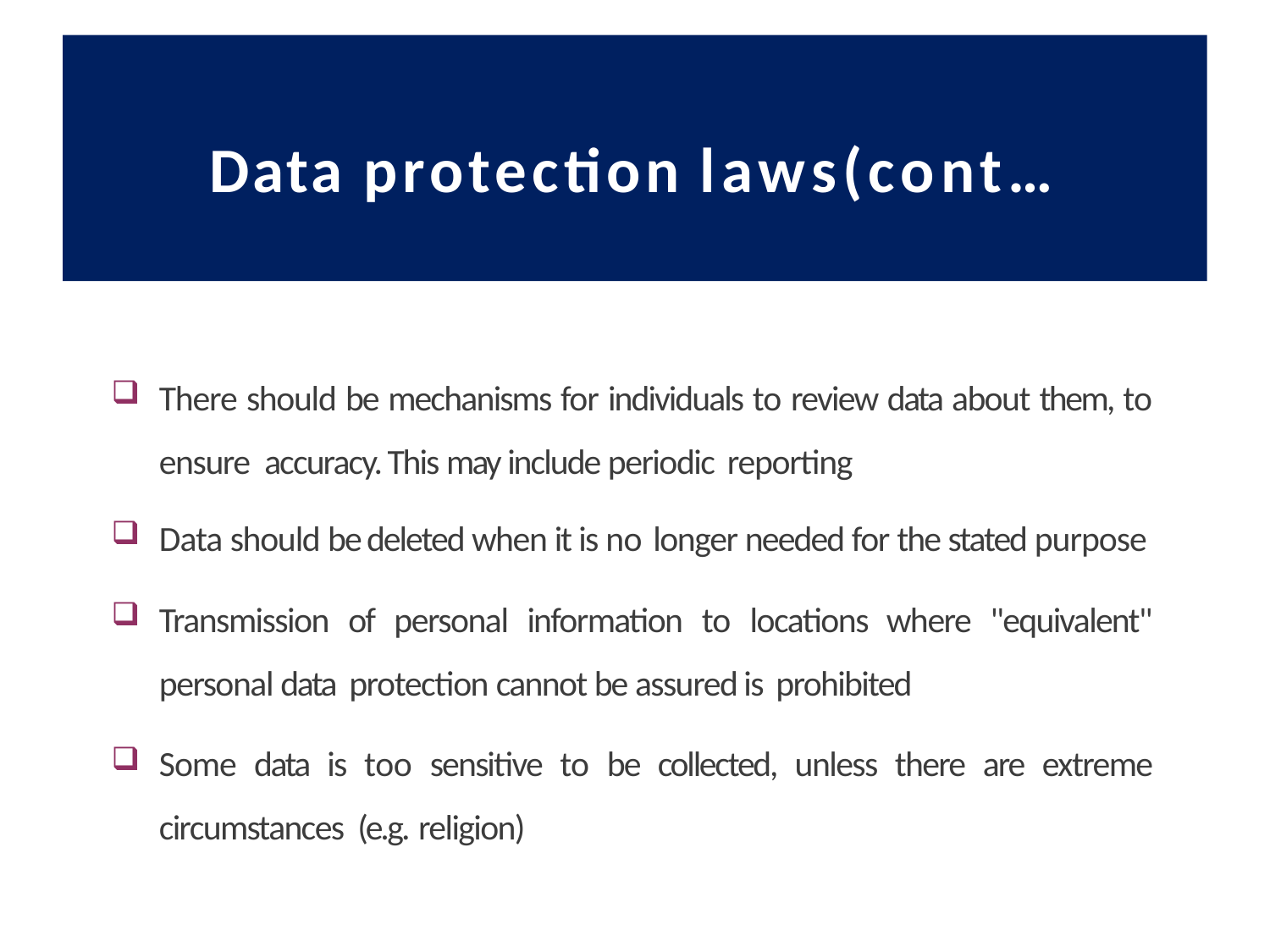

# Data protection laws(cont…
There should be mechanisms for individuals to review data about them, to ensure  accuracy. This may include periodic reporting
Data should be deleted when it is no longer needed for the stated purpose
Transmission of personal information to locations where "equivalent" personal data  protection cannot be assured is prohibited
Some data is too sensitive to be collected, unless there are extreme circumstances  (e.g. religion)